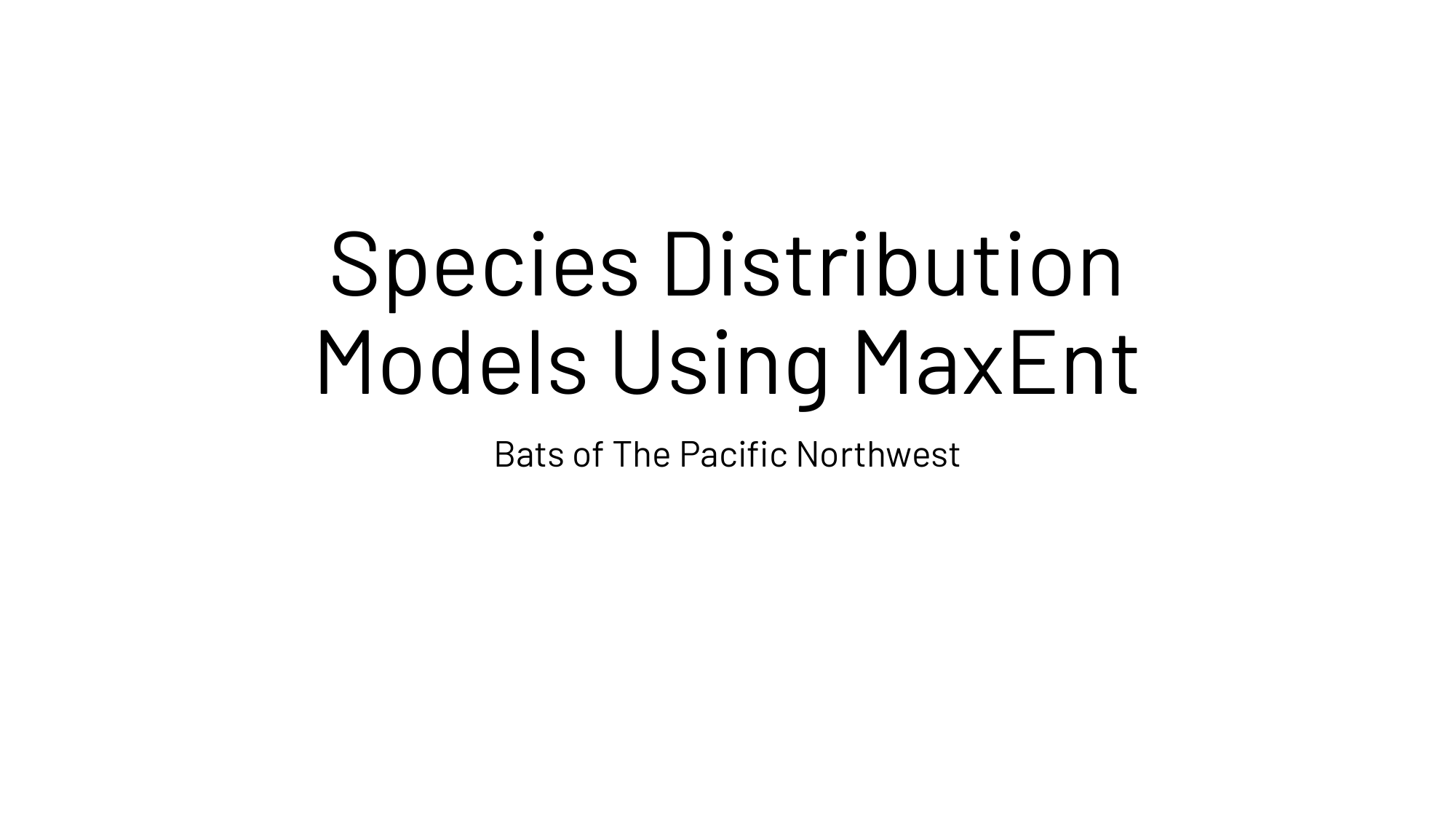

# Species Distribution Models Using MaxEnt
Bats of The Pacific Northwest